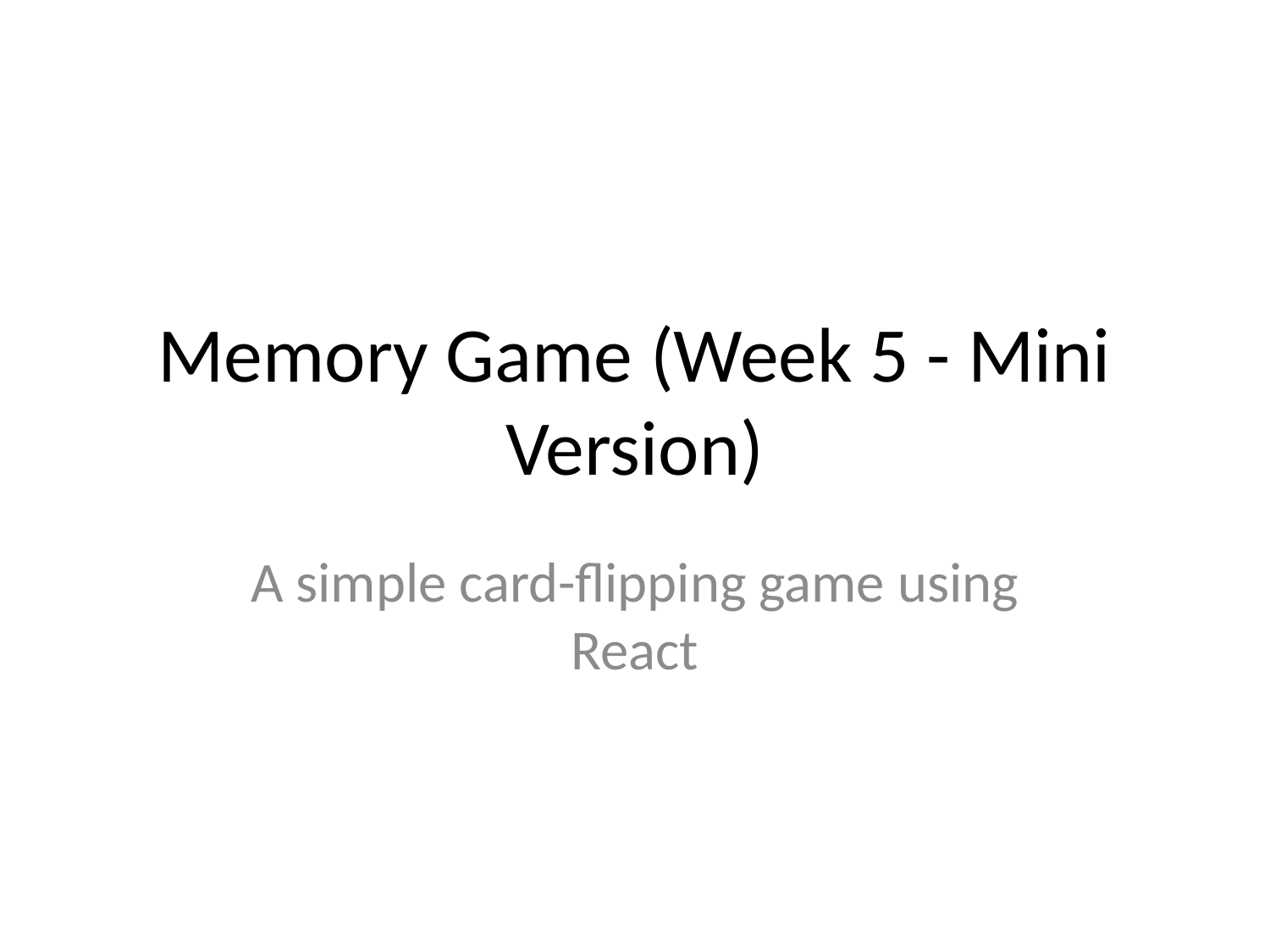

# Memory Game (Week 5 - Mini Version)
A simple card-flipping game using React